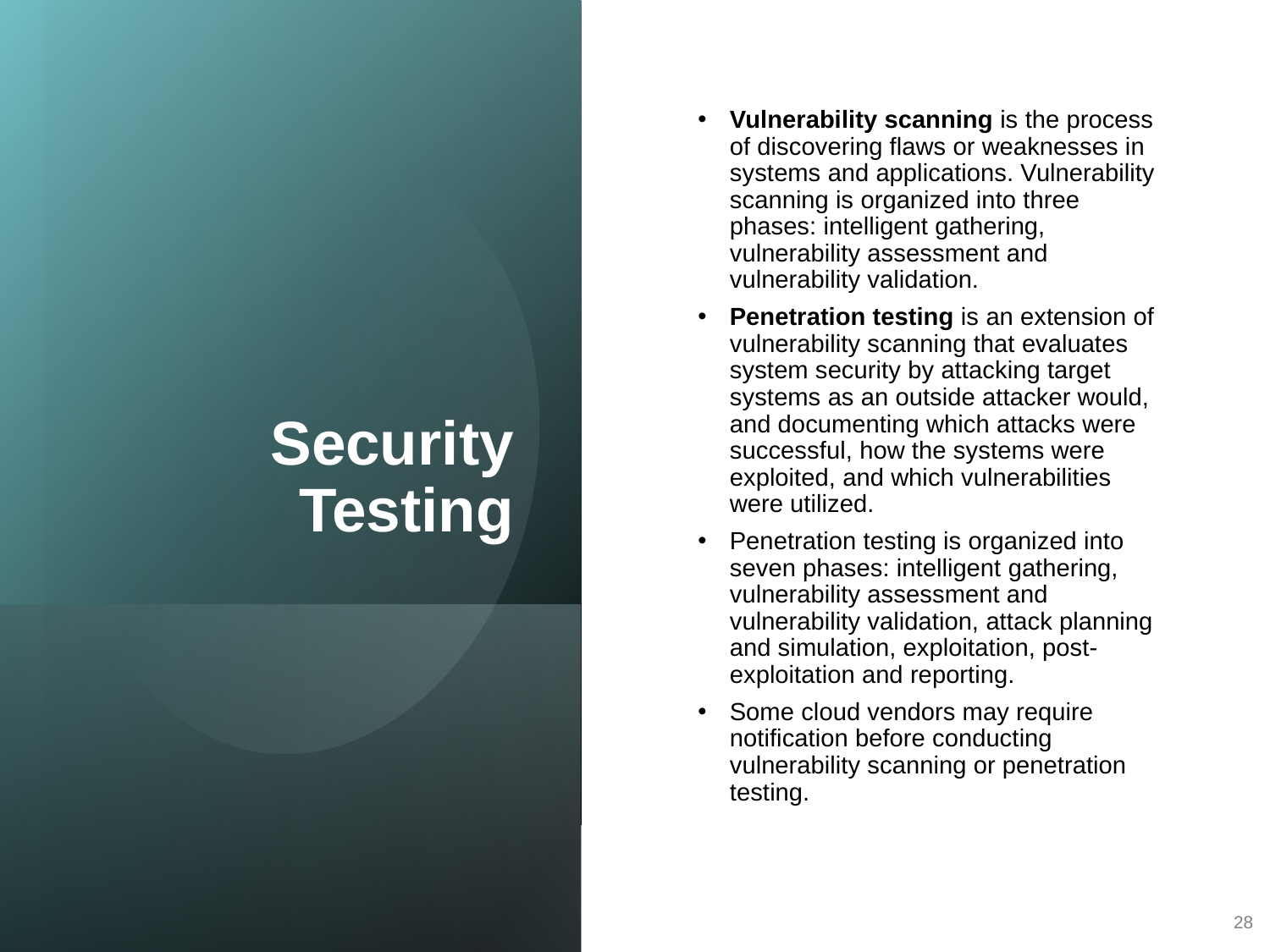

# Security Testing
Vulnerability scanning is the process of discovering flaws or weaknesses in systems and applications. Vulnerability scanning is organized into three phases: intelligent gathering, vulnerability assessment and vulnerability validation.
Penetration testing is an extension of vulnerability scanning that evaluates system security by attacking target systems as an outside attacker would, and documenting which attacks were successful, how the systems were exploited, and which vulnerabilities were utilized.
Penetration testing is organized into seven phases: intelligent gathering, vulnerability assessment and vulnerability validation, attack planning and simulation, exploitation, post-exploitation and reporting.
Some cloud vendors may require notification before conducting vulnerability scanning or penetration testing.

28